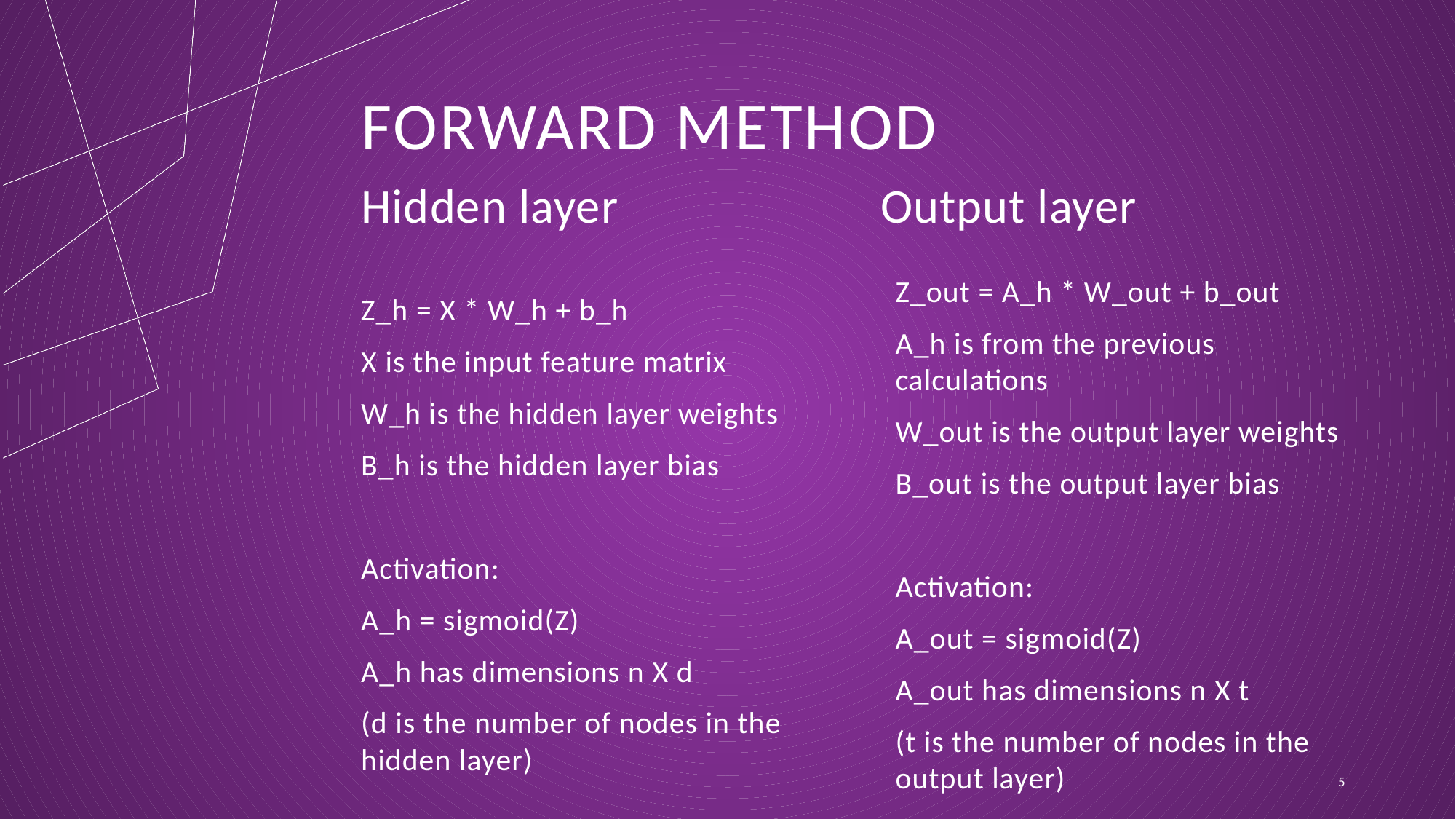

# Forward Method
Hidden layer
Output layer
Z_out = A_h * W_out + b_out
A_h is from the previous calculations
W_out is the output layer weights
B_out is the output layer bias

Activation:
A_out = sigmoid(Z)
A_out has dimensions n X t
(t is the number of nodes in the output layer)
Z_h = X * W_h + b_h
X is the input feature matrix
W_h is the hidden layer weights
B_h is the hidden layer bias

Activation:
A_h = sigmoid(Z)
A_h has dimensions n X d
(d is the number of nodes in the hidden layer)
5